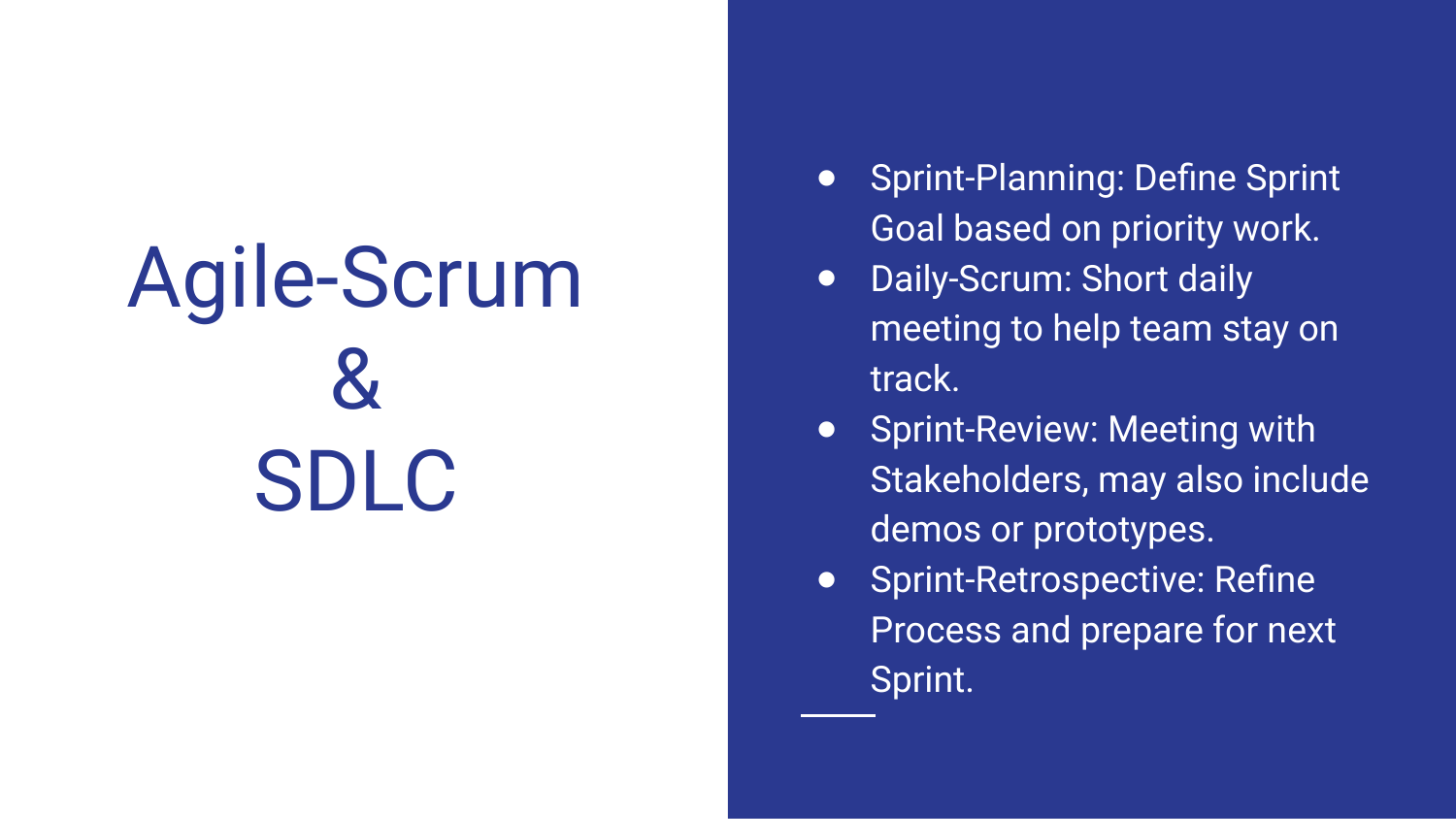

Sprint-Planning: Define Sprint Goal based on priority work.
Daily-Scrum: Short daily meeting to help team stay on track.
Sprint-Review: Meeting with Stakeholders, may also include demos or prototypes.
Sprint-Retrospective: Refine Process and prepare for next Sprint.
# Agile-Scrum
&
SDLC